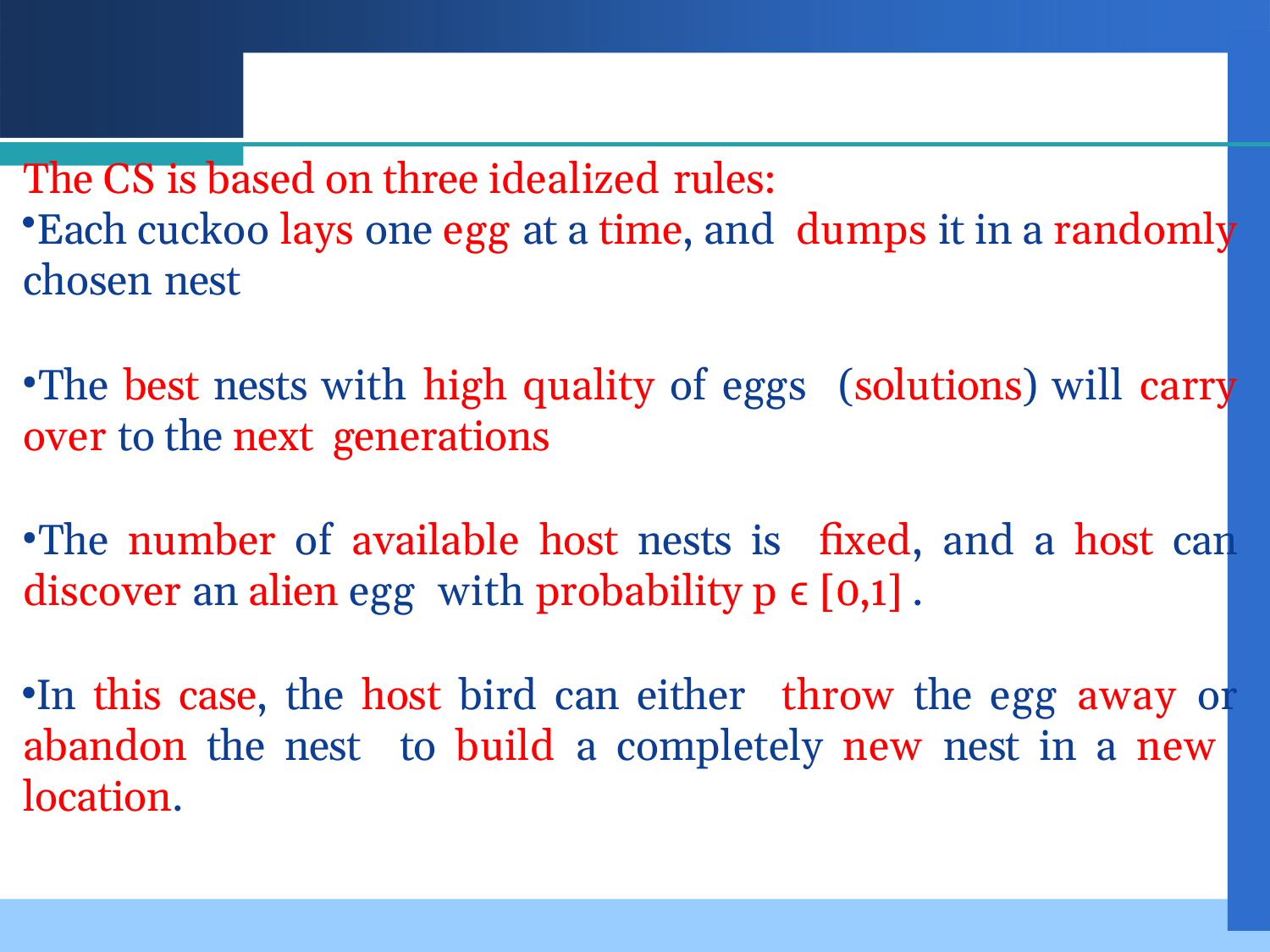

The CS is based on three idealized rules:
Each cuckoo lays one egg at a time, and  dumps it in a randomly chosen nest

The best nests with high quality of eggs  (solutions) will carry over to the next  generations

The number of available host nests is  fixed, and a host can discover an alien egg  with probability p ϵ [0,1] .

In this case, the host bird can either  throw the egg away or abandon the nest  to build a completely new nest in a new  location.